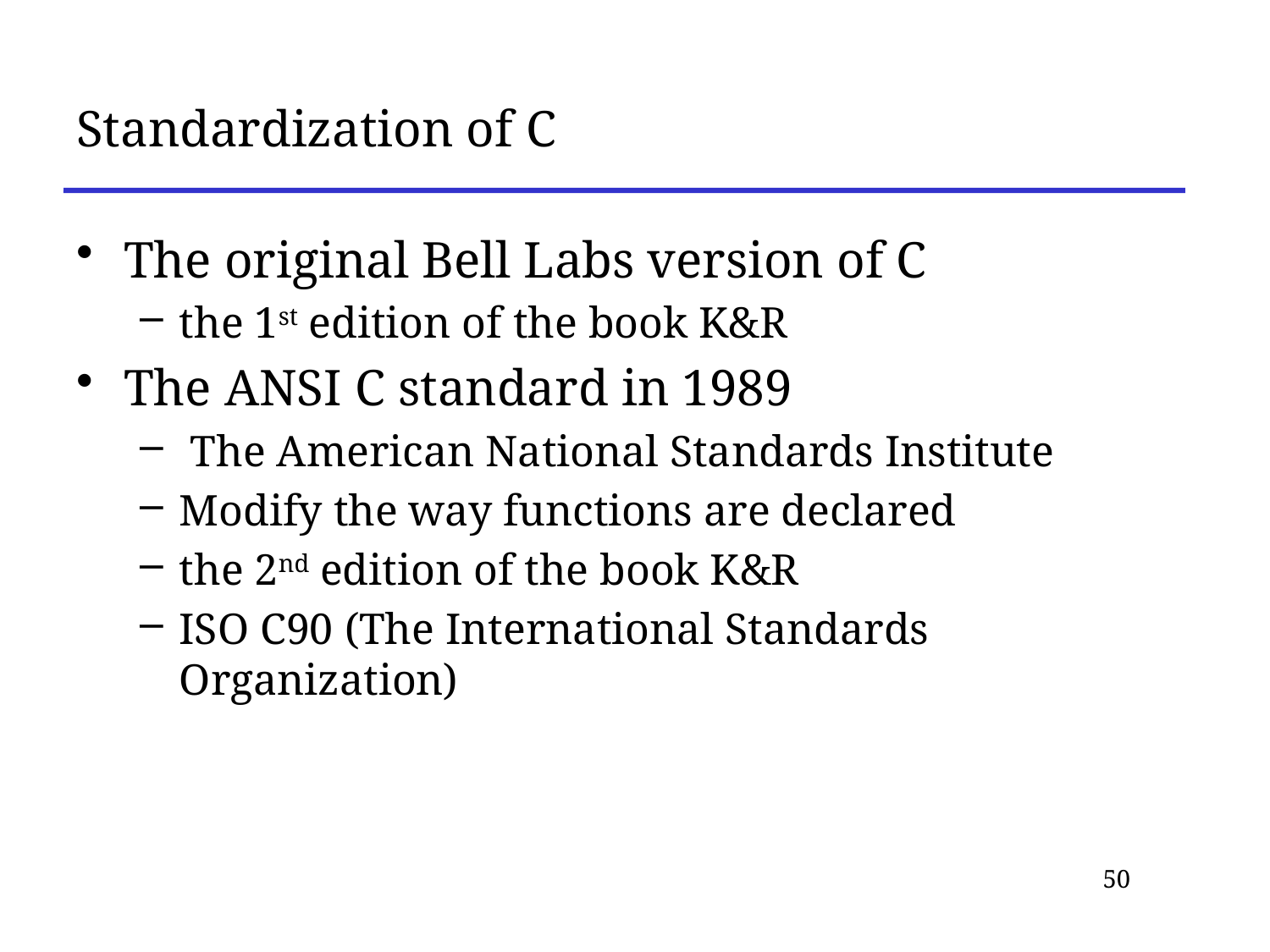

# Standardization of C
The original Bell Labs version of C
the 1st edition of the book K&R
The ANSI C standard in 1989
 The American National Standards Institute
Modify the way functions are declared
the 2nd edition of the book K&R
ISO C90 (The International Standards Organization)
50